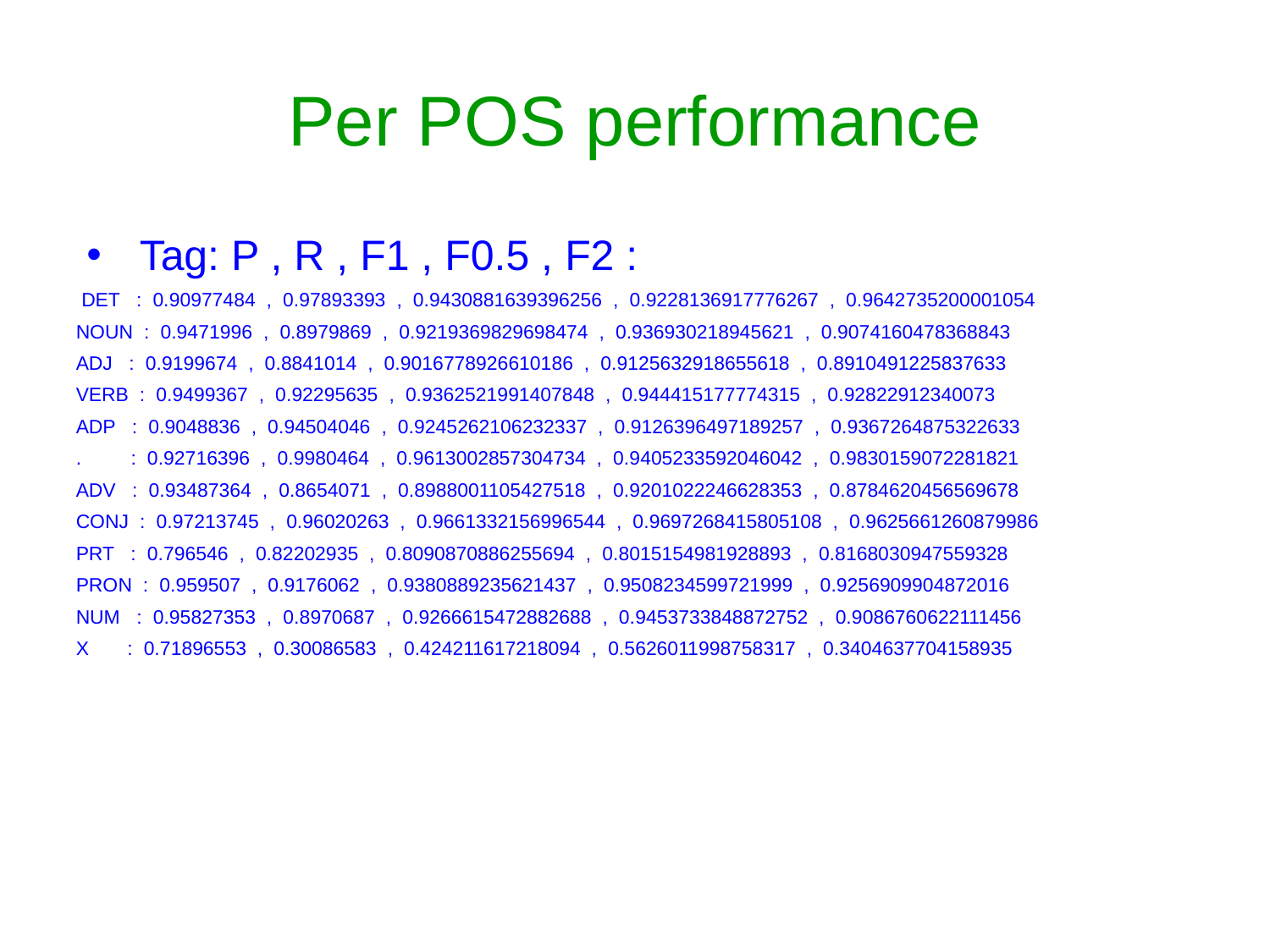

Per POS performance
Tag: P , R , F1 , F0.5 , F2 :
 DET   :  0.90977484  ,  0.97893393  ,  0.9430881639396256  ,  0.9228136917776267  ,  0.9642735200001054
NOUN  :  0.9471996  ,  0.8979869  ,  0.9219369829698474  ,  0.936930218945621  ,  0.9074160478368843
ADJ   :  0.9199674  ,  0.8841014  ,  0.9016778926610186  ,  0.9125632918655618  ,  0.8910491225837633
VERB  :  0.9499367  ,  0.92295635  ,  0.9362521991407848  ,  0.944415177774315  ,  0.92822912340073
ADP   :  0.9048836  ,  0.94504046  ,  0.9245262106232337  ,  0.9126396497189257  ,  0.9367264875322633
.         :  0.92716396  ,  0.9980464  ,  0.9613002857304734  ,  0.9405233592046042  ,  0.9830159072281821
ADV   :  0.93487364  ,  0.8654071  ,  0.8988001105427518  ,  0.9201022246628353  ,  0.8784620456569678
CONJ  :  0.97213745  ,  0.96020263  ,  0.9661332156996544  ,  0.9697268415805108  ,  0.9625661260879986
PRT   :  0.796546  ,  0.82202935  ,  0.8090870886255694  ,  0.8015154981928893  ,  0.8168030947559328
PRON  :  0.959507  ,  0.9176062  ,  0.9380889235621437  ,  0.9508234599721999  ,  0.9256909904872016
NUM   :  0.95827353  ,  0.8970687  ,  0.9266615472882688  ,  0.9453733848872752  ,  0.9086760622111456
X       :  0.71896553  ,  0.30086583  ,  0.424211617218094  ,  0.5626011998758317  ,  0.3404637704158935